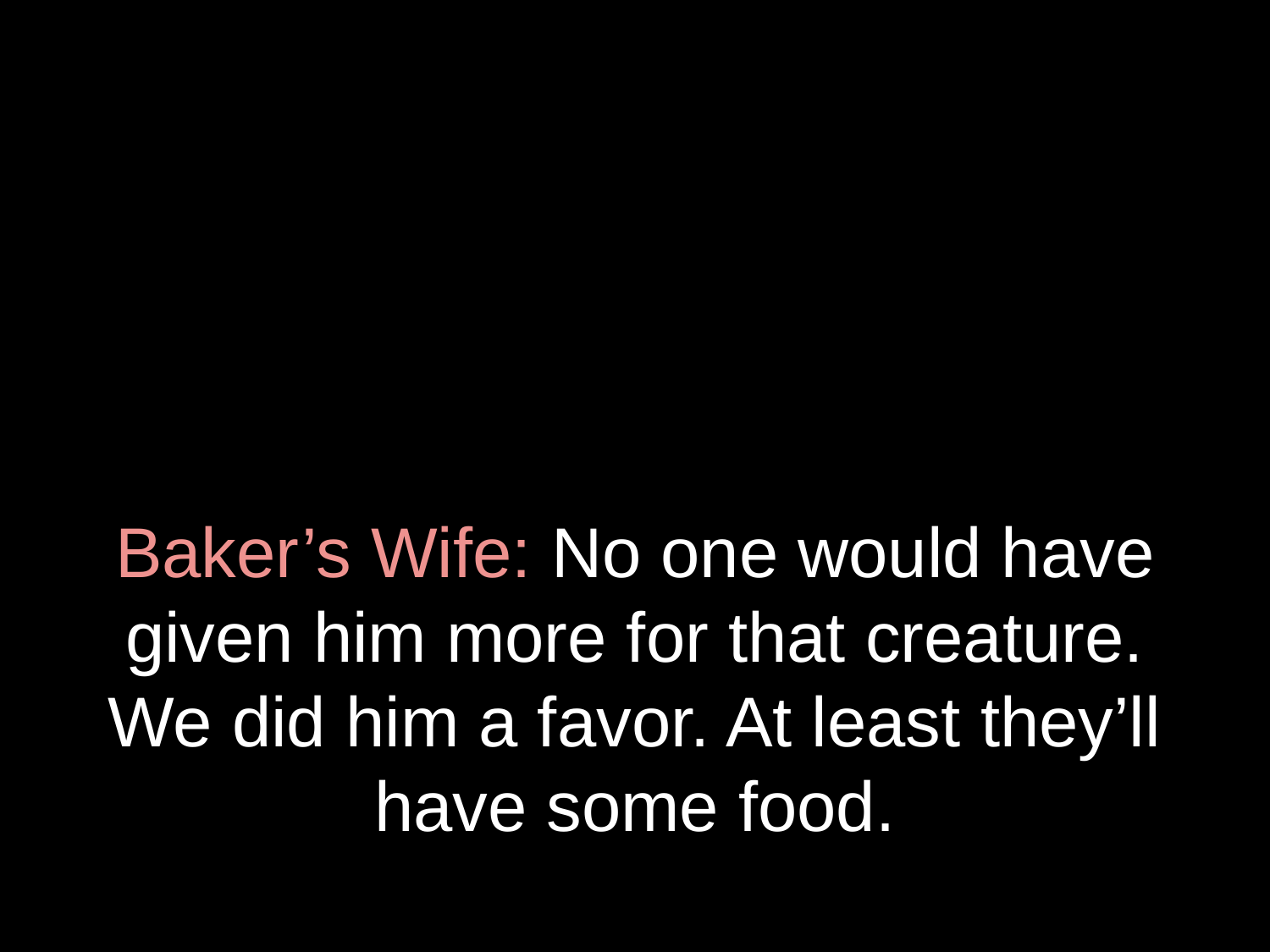

# Baker’s Wife: No one would have given him more for that creature. We did him a favor. At least they’ll have some food.